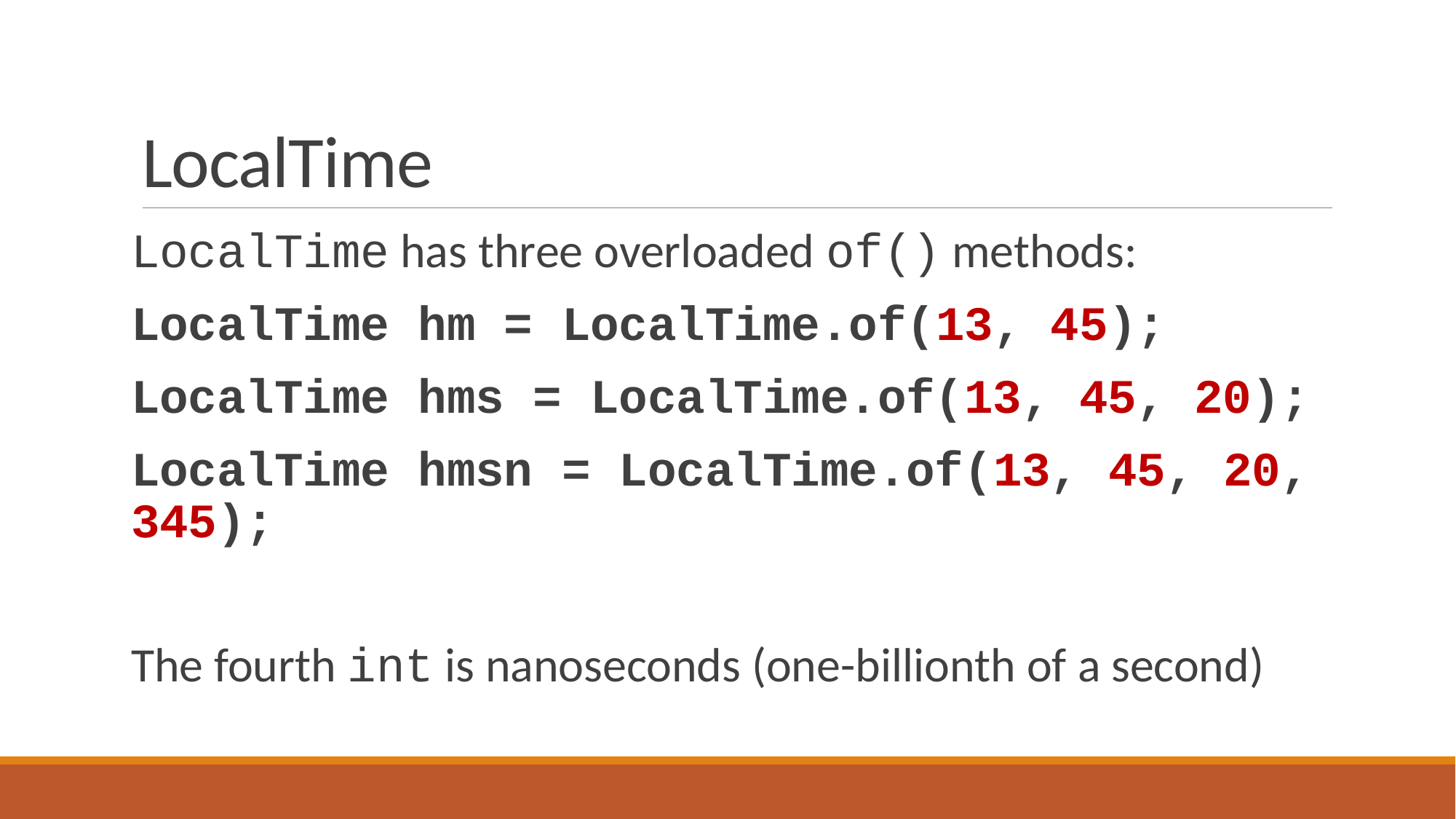

# LocalTime
LocalTime has three overloaded of() methods:
LocalTime hm = LocalTime.of(13, 45);
LocalTime hms = LocalTime.of(13, 45, 20);
LocalTime hmsn = LocalTime.of(13, 45, 20, 345);

The fourth int is nanoseconds (one-billionth of a second)